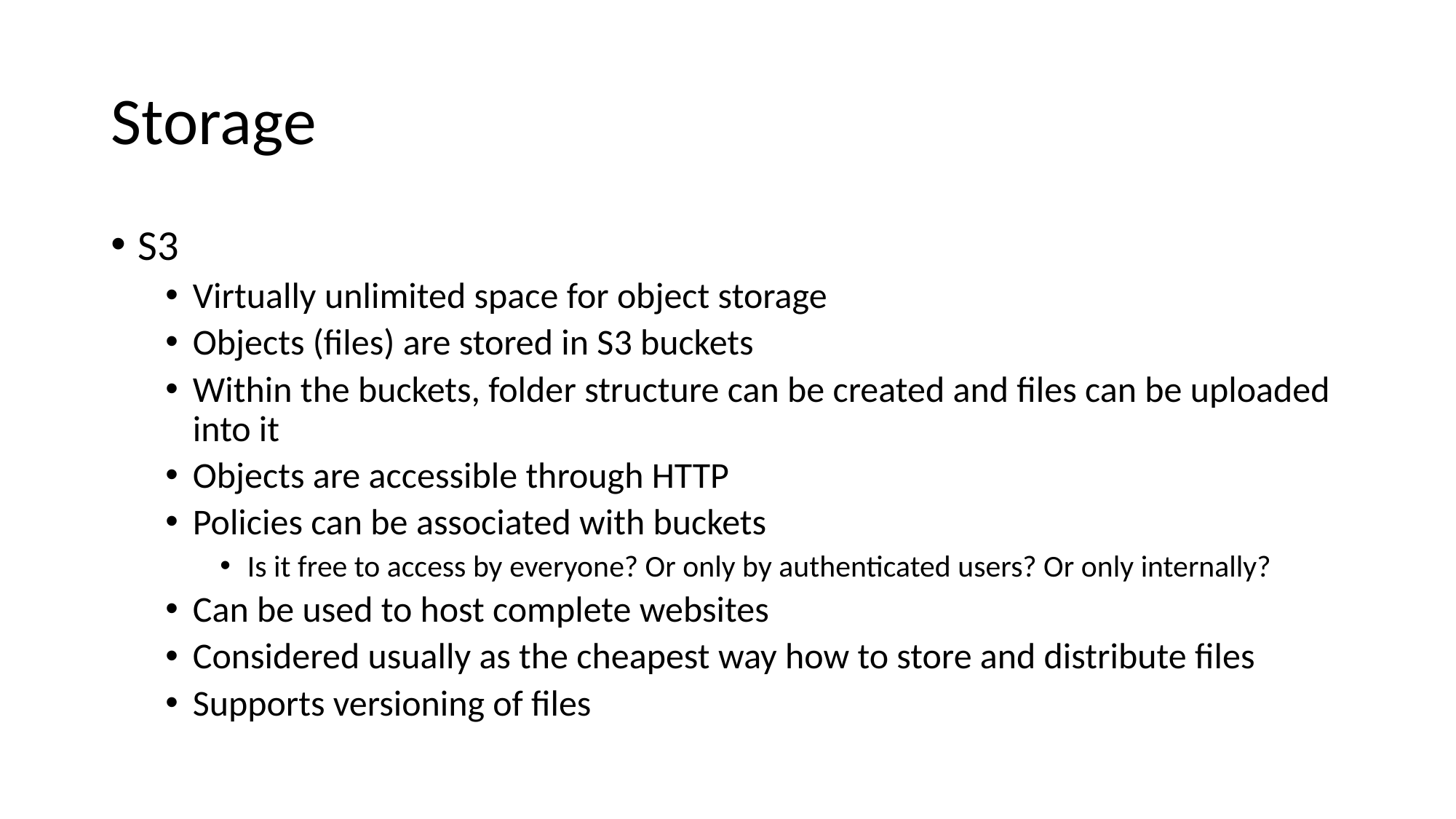

# Storage
S3
Virtually unlimited space for object storage
Objects (files) are stored in S3 buckets
Within the buckets, folder structure can be created and files can be uploaded into it
Objects are accessible through HTTP
Policies can be associated with buckets
Is it free to access by everyone? Or only by authenticated users? Or only internally?
Can be used to host complete websites
Considered usually as the cheapest way how to store and distribute files
Supports versioning of files